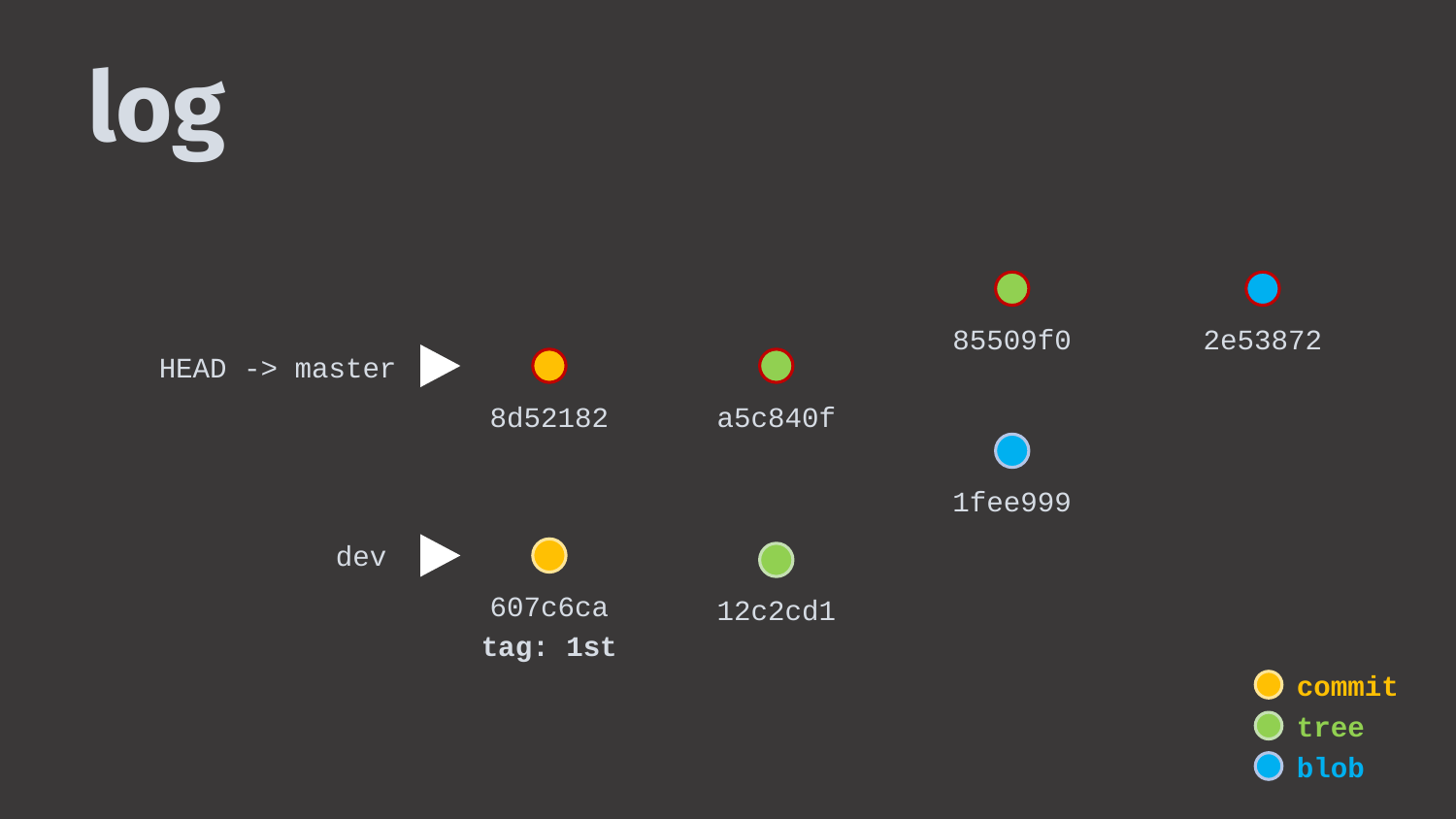

log

85509f0
2e53872
HEAD -> master

8d52182
a5c840f

1fee999
dev

607c6ca
12c2cd1
tag: 1st
commit

tree

blob